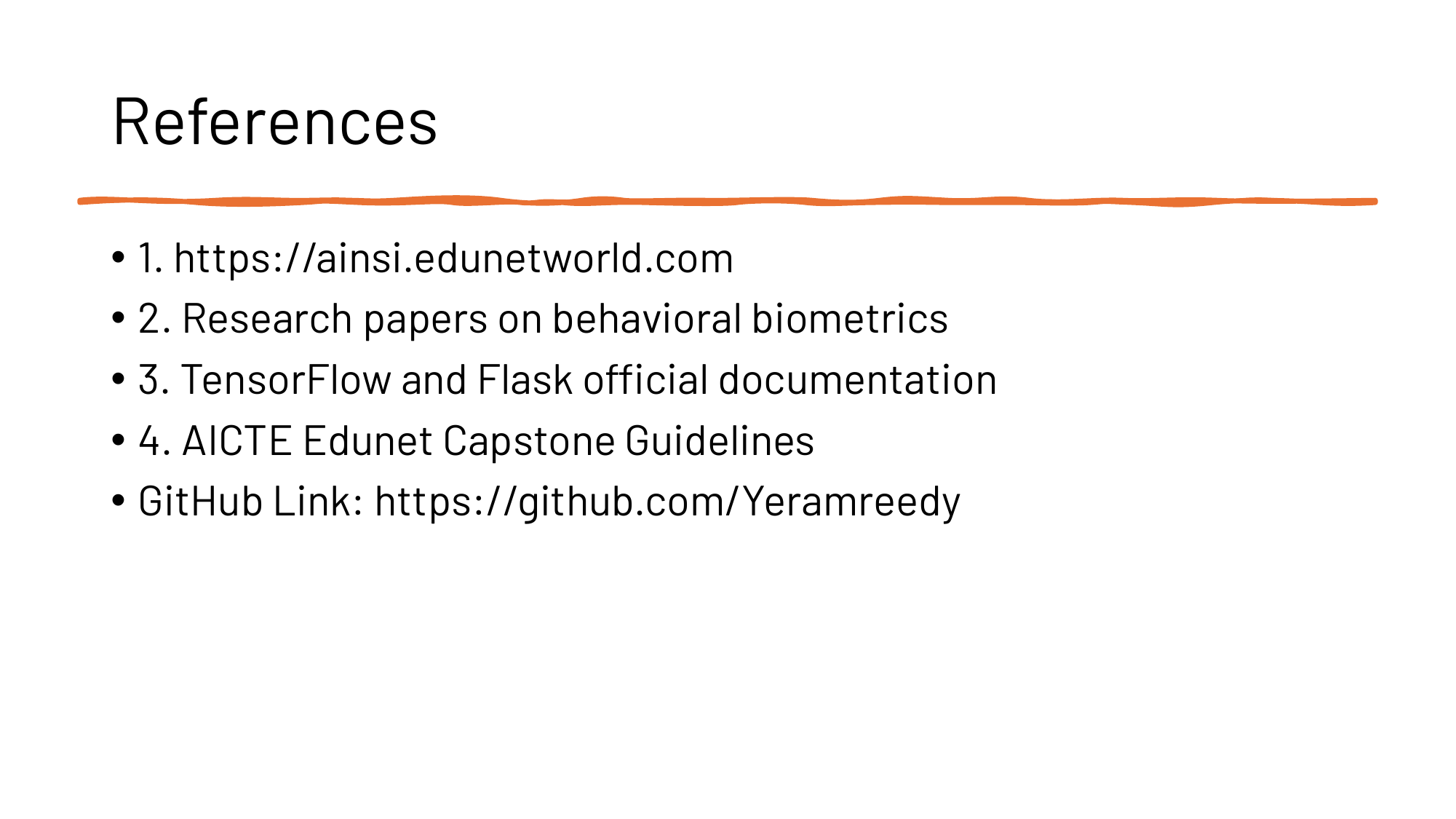

# References

1. https://ainsi.edunetworld.com
2. Research papers on behavioral biometrics
3. TensorFlow and Flask official documentation
4. AICTE Edunet Capstone Guidelines
GitHub Link: https://github.com/Yeramreedy